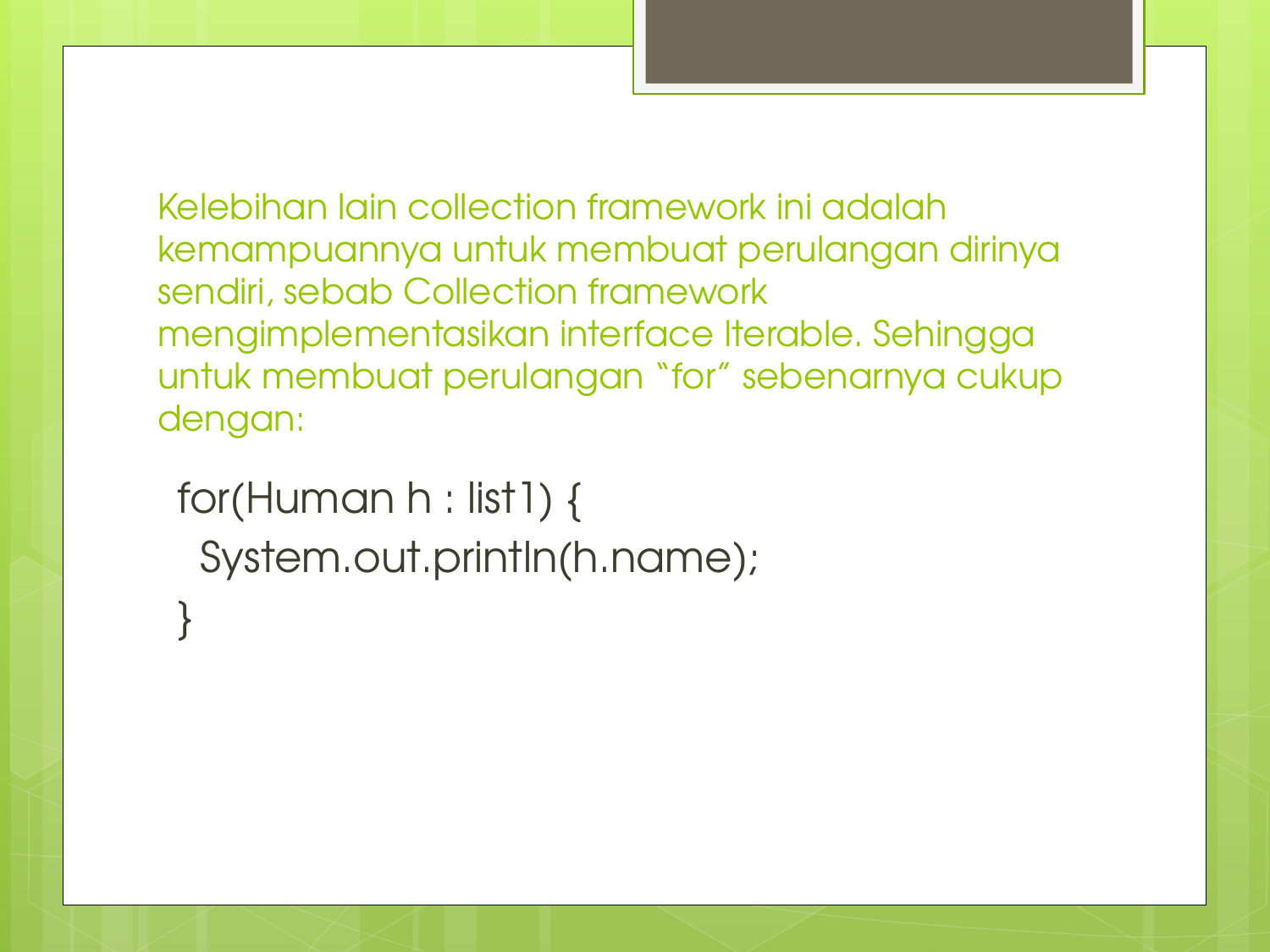

# Kelebihan lain collection framework ini adalah kemampuannya untuk membuat perulangan dirinya sendiri, sebab Collection framework mengimplementasikan interface Iterable. Sehingga untuk membuat perulangan “for” sebenarnya cukup dengan:
for(Human h : list1) {
  System.out.println(h.name);
}